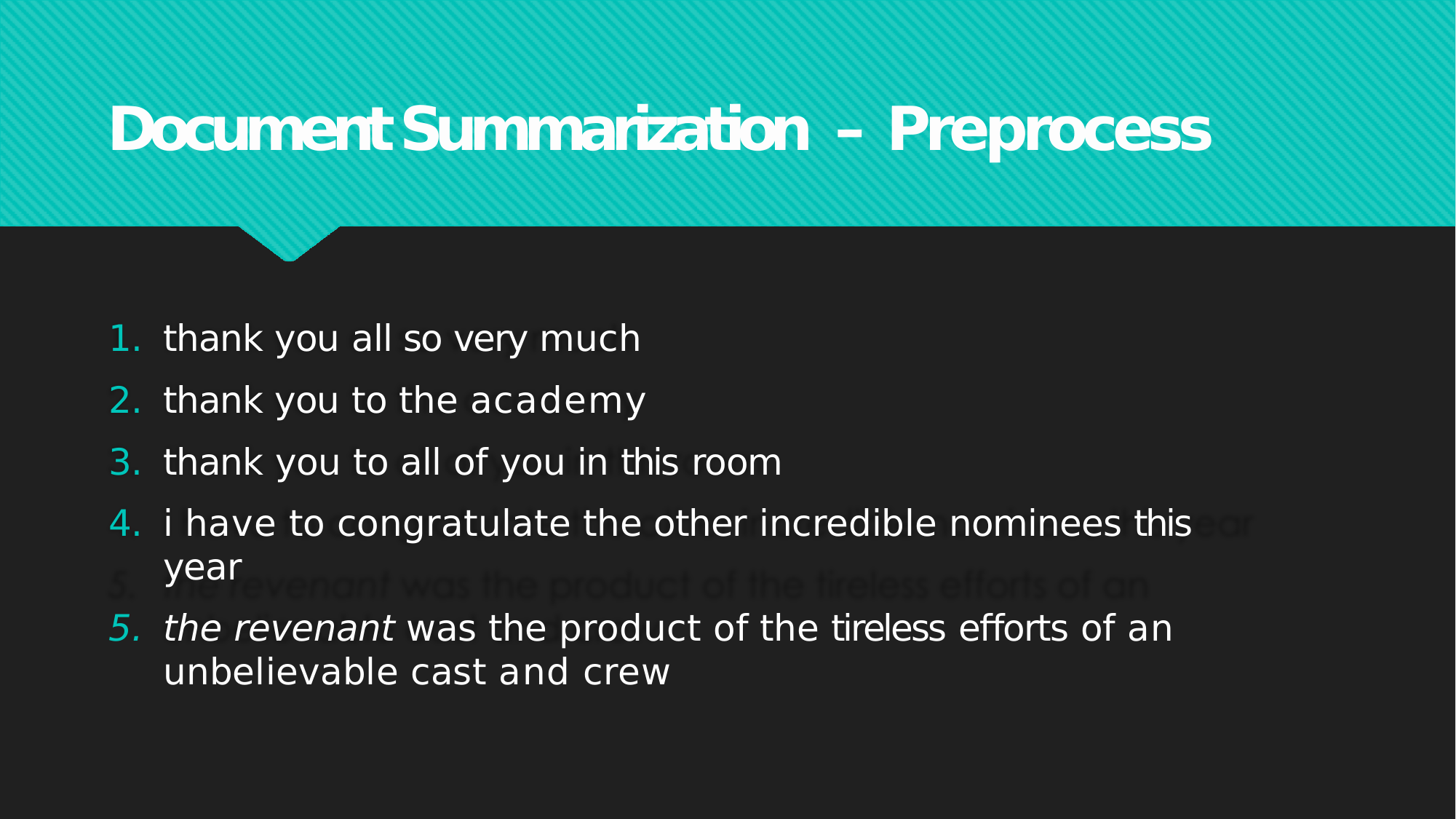

# Document Summarization – Preprocess
thank you all so very much
thank you to the academy
thank you to all of you in this room
i have to congratulate the other incredible nominees this year
the revenant was the product of the tireless efforts of an
unbelievable cast and crew